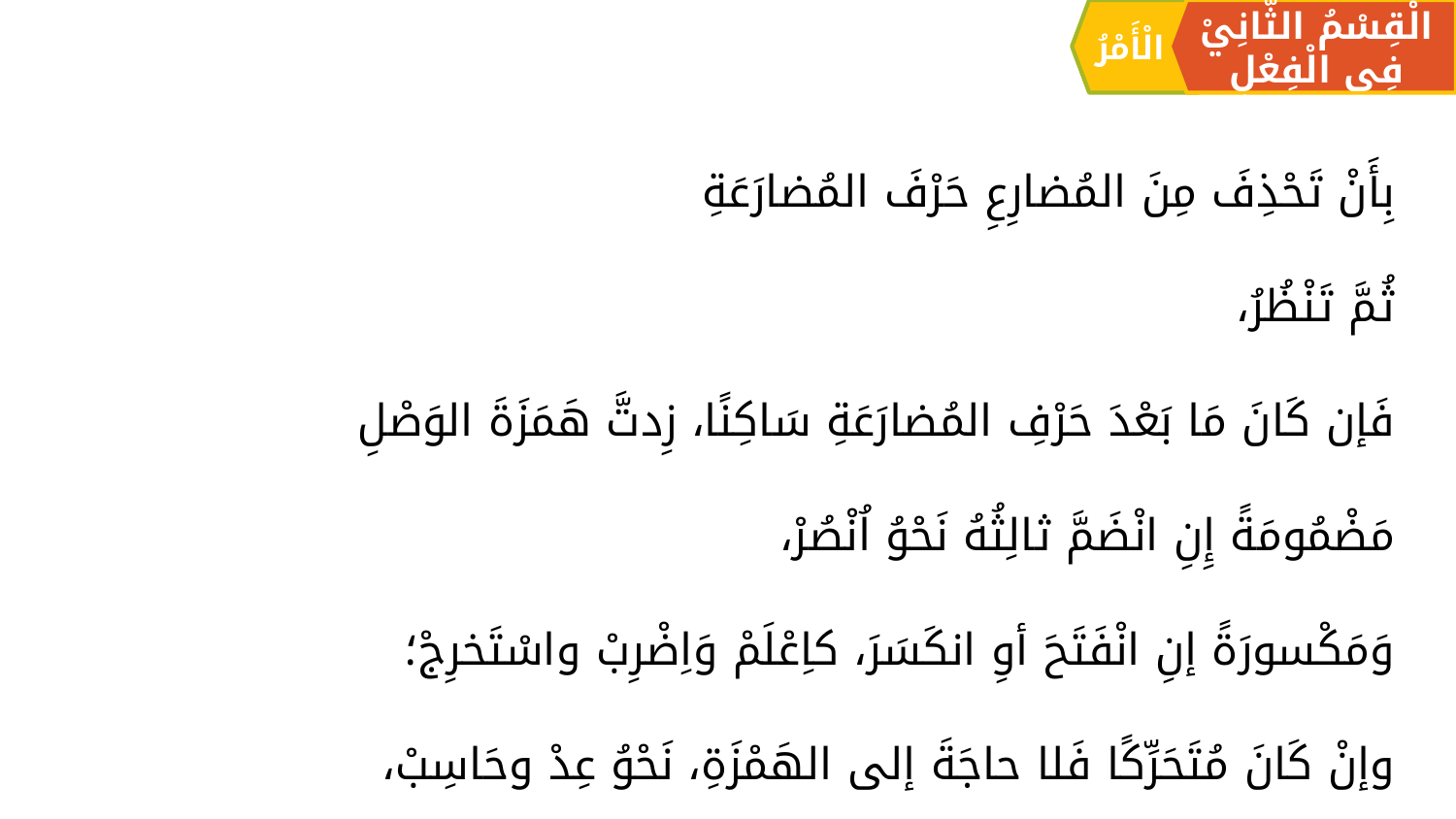

الْقِسْمُ الثَّانِيْ فِي الْفِعْلِ
الْأَمْرُ
بِأَنْ تَحْذِفَ مِنَ المُضارِعِ حَرْفَ المُضارَعَةِ
ثُمَّ تَنْظُرُ،
فَإن كَانَ مَا بَعْدَ حَرْفِ المُضارَعَةِ سَاكِنًا، زِدتَّ هَمَزَةَ الوَصْلِ
	مَضْمُومَةً إِنِ انْضَمَّ ثالِثُهُ نَحْوُ اُنْصُرْ،
	وَمَكْسورَةً إنِ انْفَتَحَ أوِ انكَسَرَ، كاِعْلَمْ وَاِضْرِبْ واسْتَخرِجْ؛
وإنْ كَانَ مُتَحَرِّكًا فَلا حاجَةَ إلى الهَمْزَةِ، نَحْوُ عِدْ وحَاسِبْ،